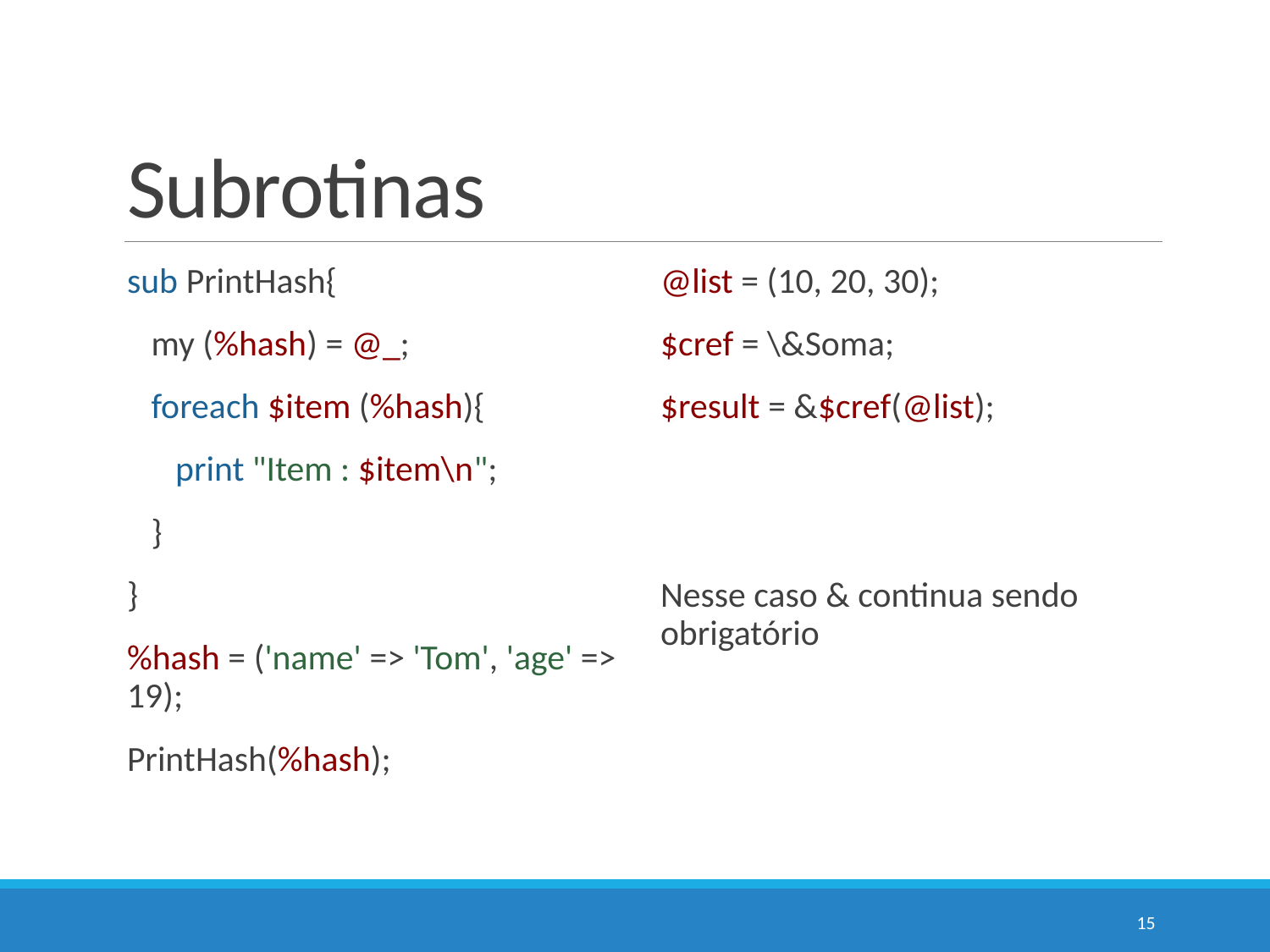

# Subrotinas
sub PrintHash{
   my (%hash) = @_;
   foreach $item (%hash){
      print "Item : $item\n";
   }
}
%hash = ('name' => 'Tom', 'age' => 19);
PrintHash(%hash);
@list = (10, 20, 30);
$cref = \&Soma;
$result = &$cref(@list);

Nesse caso & continua sendo obrigatório
15